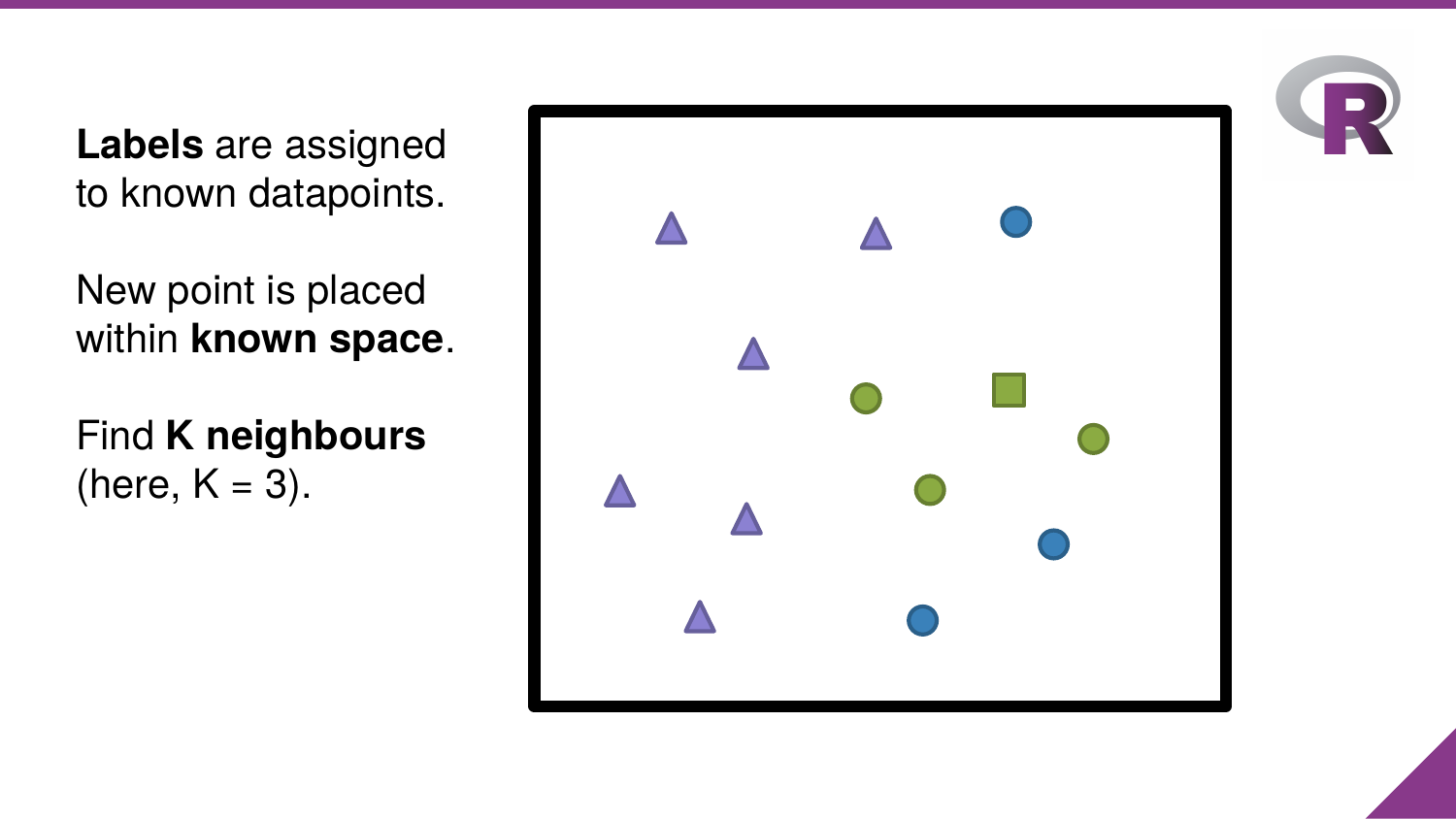

Labels are assigned to known datapoints.

New point is placed within known space.

Find K neighbours (here, K = 3).